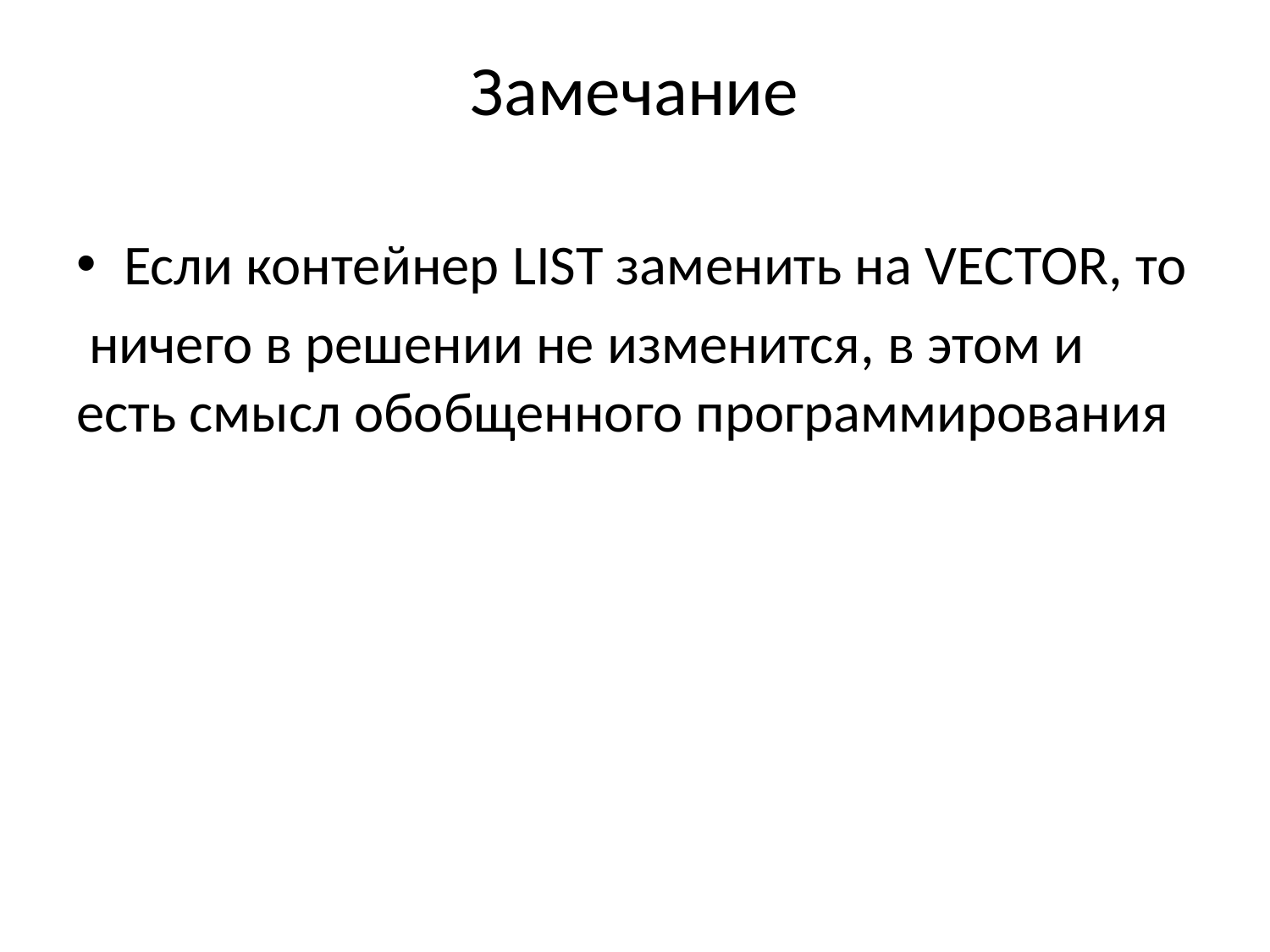

# Замечание
Если контейнер LIST заменить на VECTOR, то
 ничего в решении не изменится, в этом и есть смысл обобщенного программирования